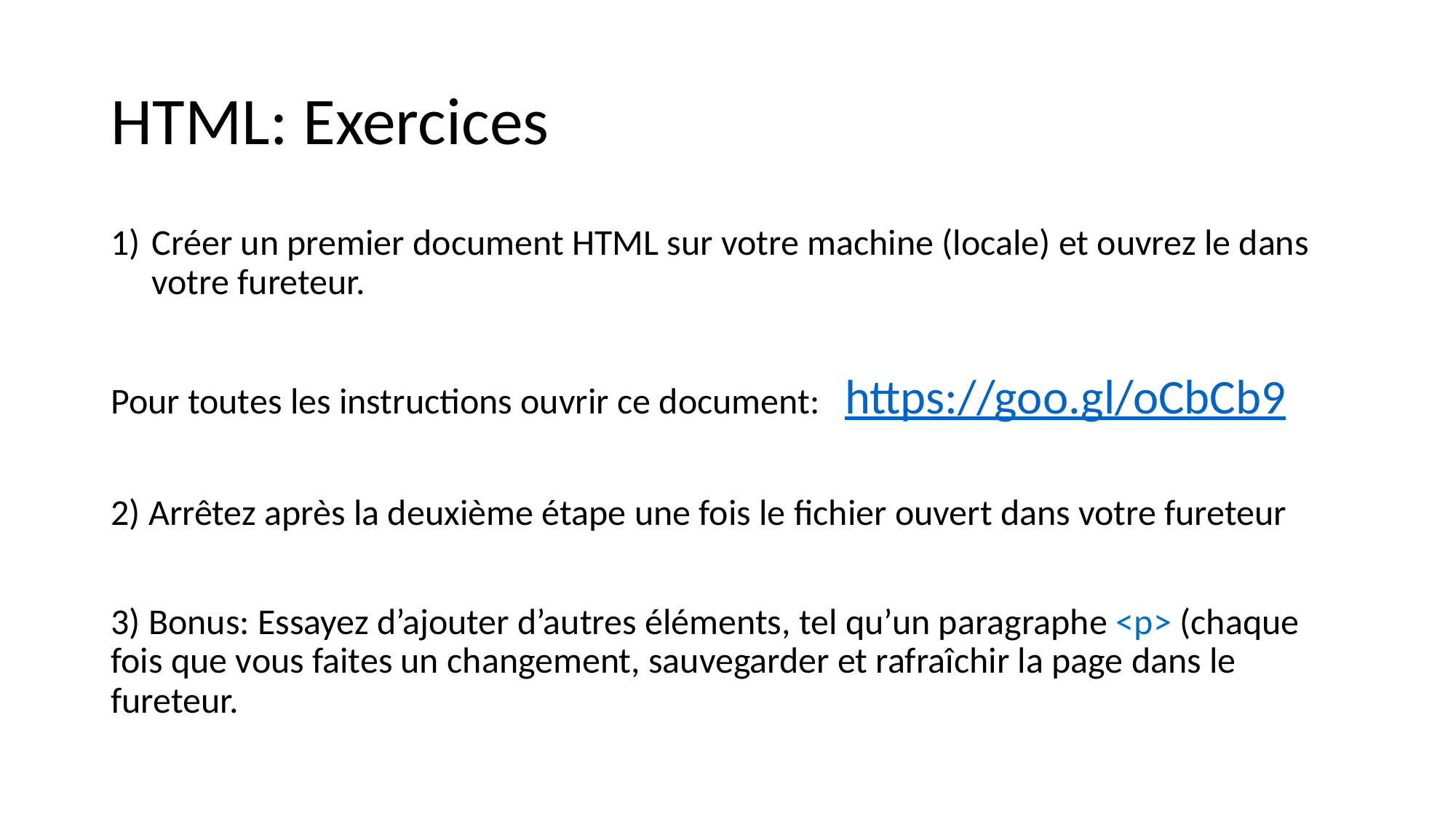

# HTML: Exercices
Créer un premier document HTML sur votre machine (locale) et ouvrez le dans votre fureteur.

Pour toutes les instructions ouvrir ce document:   https://goo.gl/oCbCb9

2) Arrêtez après la deuxième étape une fois le fichier ouvert dans votre fureteur

3) Bonus: Essayez d’ajouter d’autres éléments, tel qu’un paragraphe <p> (chaque fois que vous faites un changement, sauvegarder et rafraîchir la page dans le fureteur.